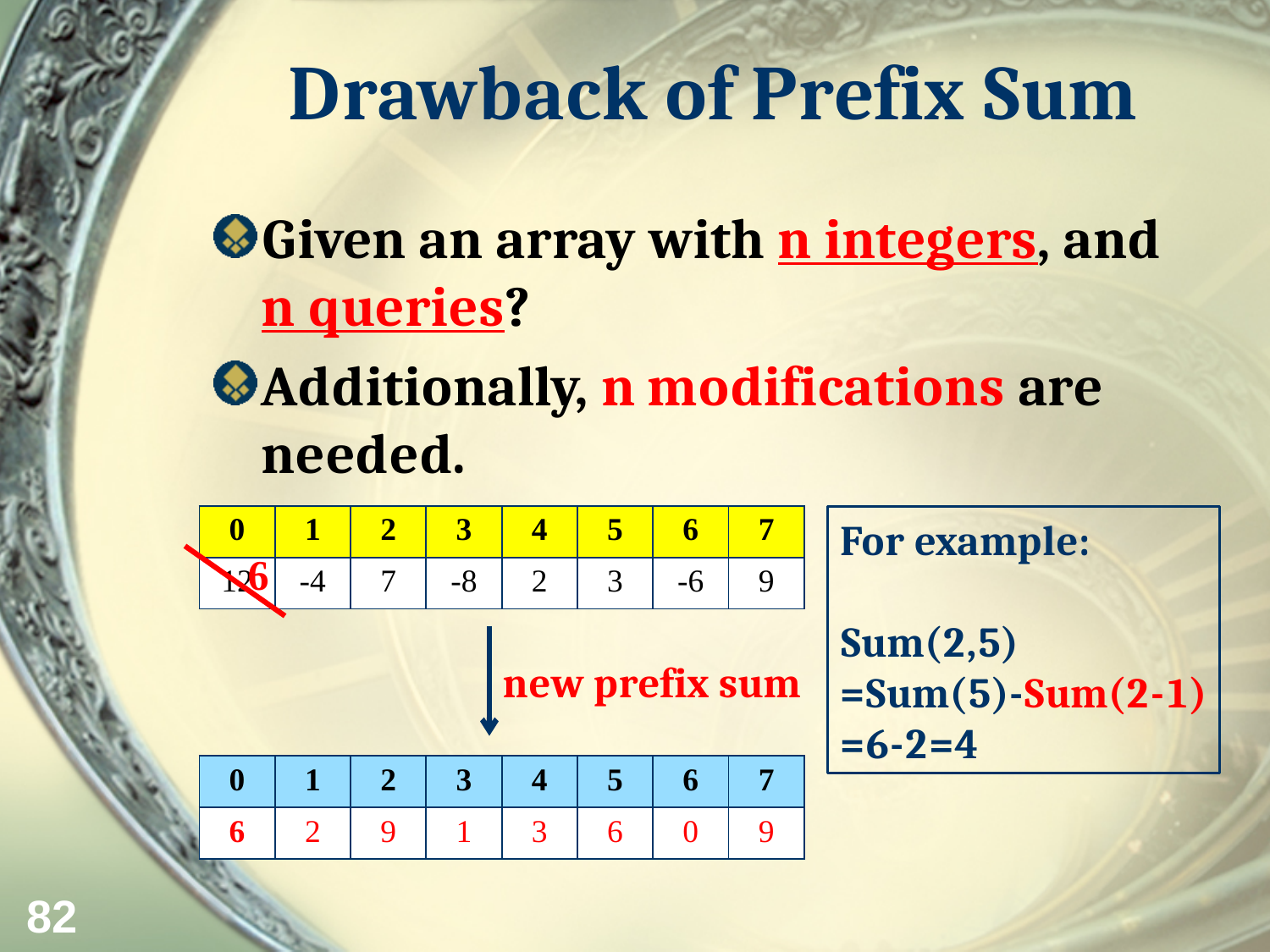

# Drawback of Prefix Sum
Given an array with n integers, and n queries?
Additionally, n modifications are needed.

| 0 | 1 | 2 | 3 | 4 | 5 | 6 | 7 |
| --- | --- | --- | --- | --- | --- | --- | --- |
| 12 | -4 | 7 | -8 | 2 | 3 | -6 | 9 |
For example:

Sum(2,5)
=Sum(5)-Sum(2-1)
=6-2=4
6
new prefix sum
| 0 | 1 | 2 | 3 | 4 | 5 | 6 | 7 |
| --- | --- | --- | --- | --- | --- | --- | --- |
| 6 | 2 | 9 | 1 | 3 | 6 | 0 | 9 |
82